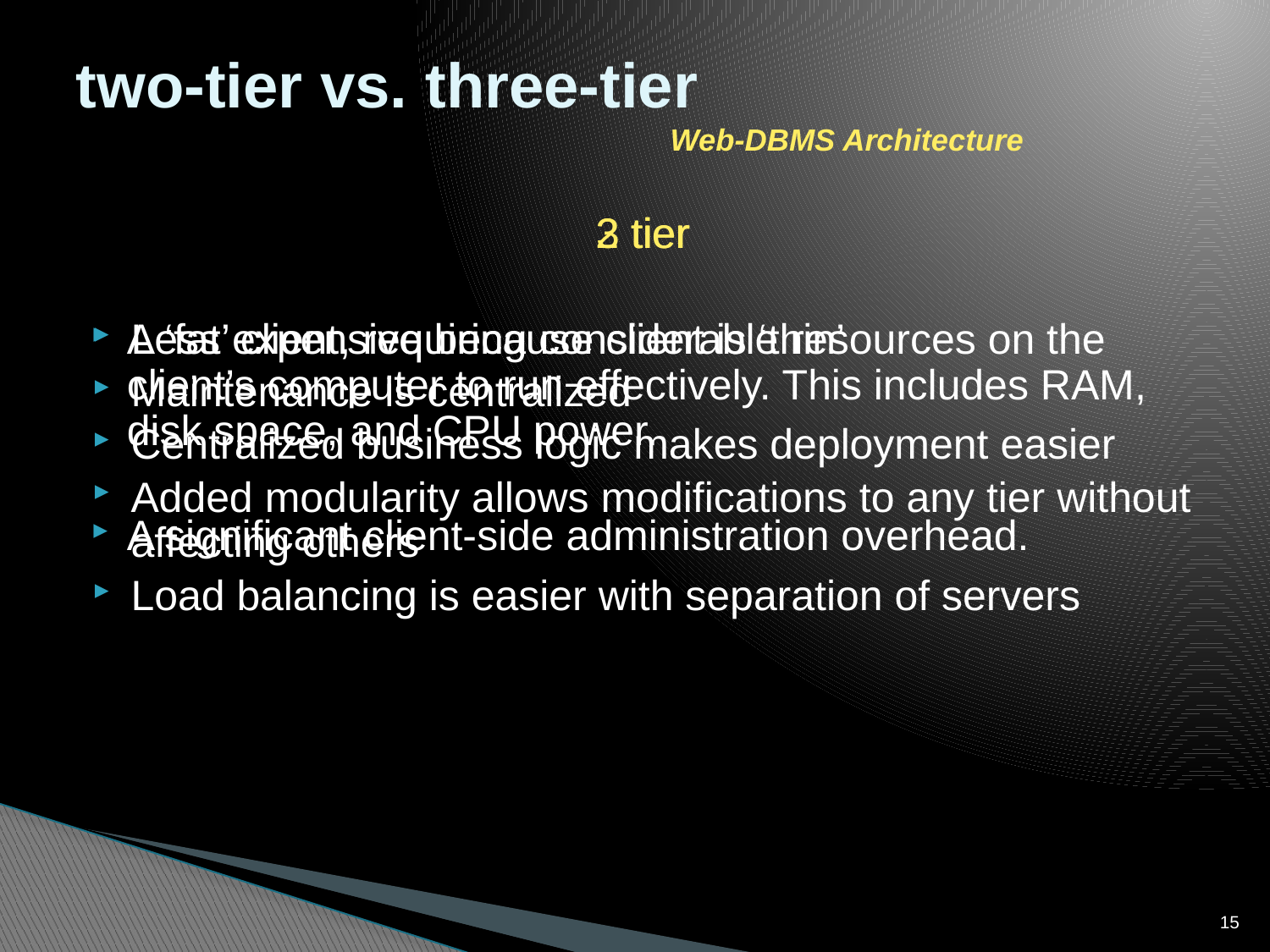

# two-tier vs. three-tier Web-DBMS Architecture
2 tier

A ‘fat’ client, requiring considerable resources on the client’s computer to run effectively. This includes RAM, disk space, and CPU power.

A significant client-side administration overhead.

3 tier

Less expensive because client is ‘thin’
Maintenance is centralized
Centralized business logic makes deployment easier
Added modularity allows modifications to any tier without affecting others
Load balancing is easier with separation of servers
15